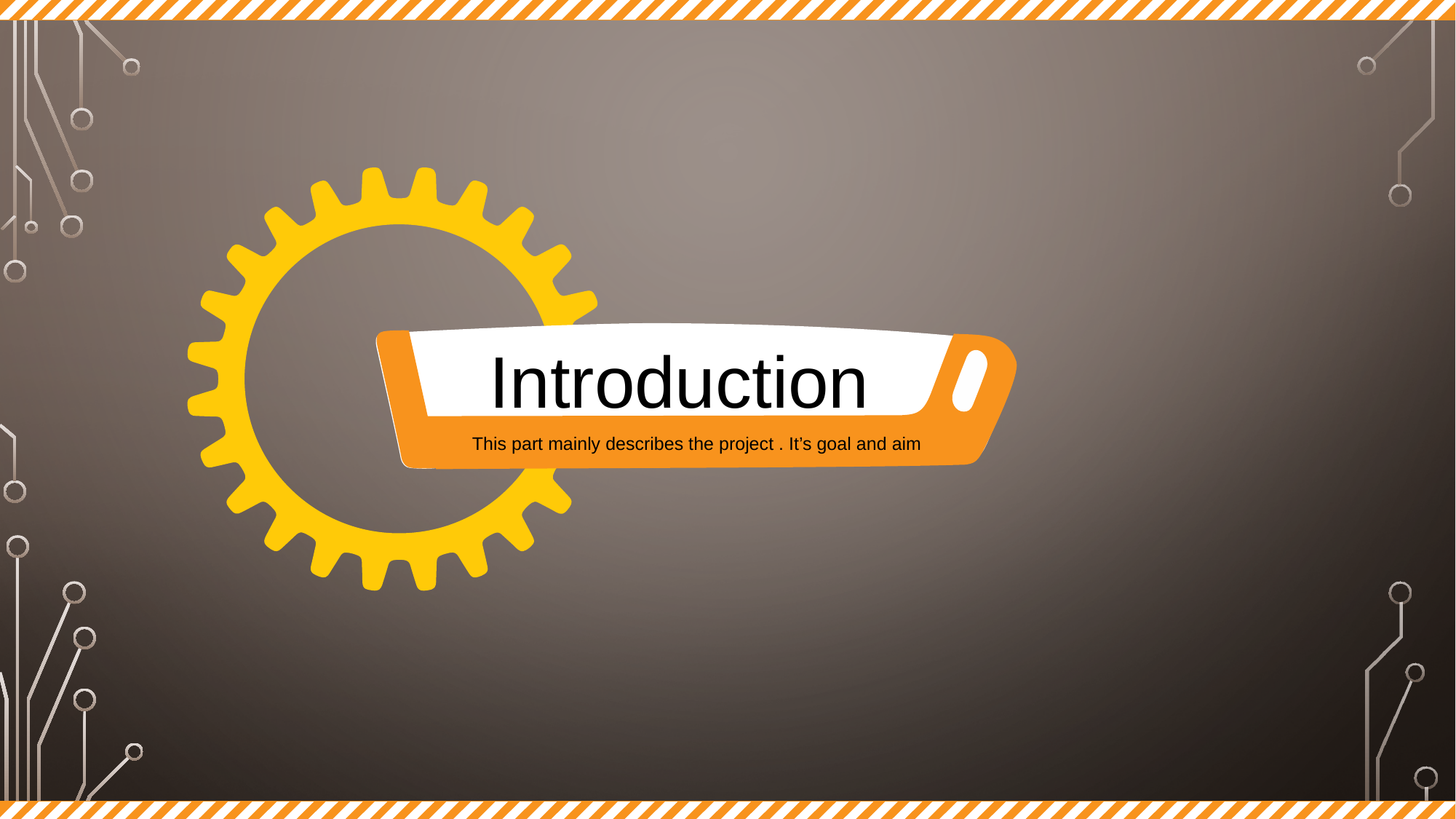

Introduction

This part mainly describes the project . It’s goal and aim